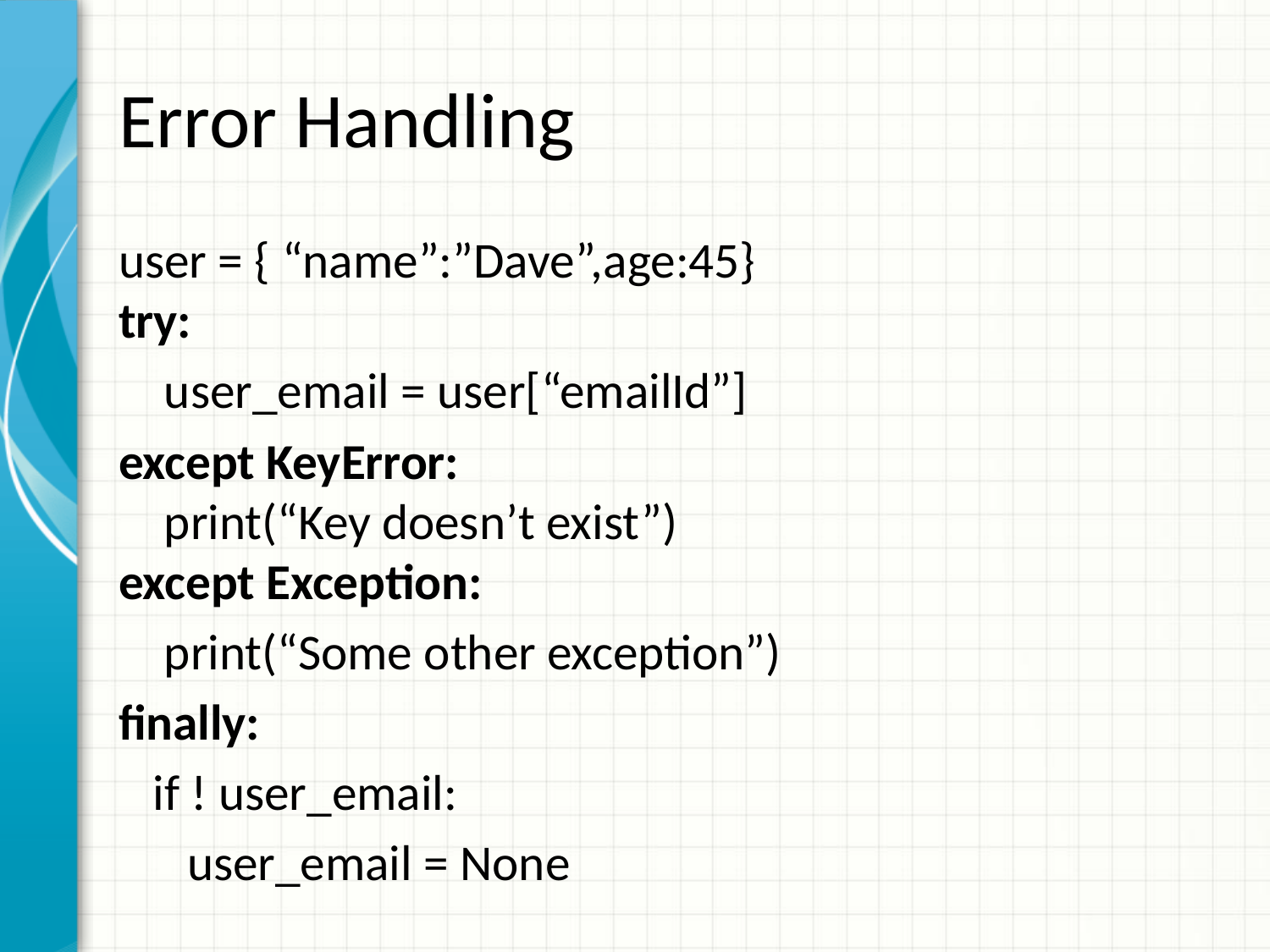

# Error Handling
user = { “name”:”Dave”,age:45}
try:
    user_email = user[“emailId”]
except KeyError:
    print(“Key doesn’t exist”)
except Exception:
    print(“Some other exception”)
finally:
   if ! user_email:
      user_email = None